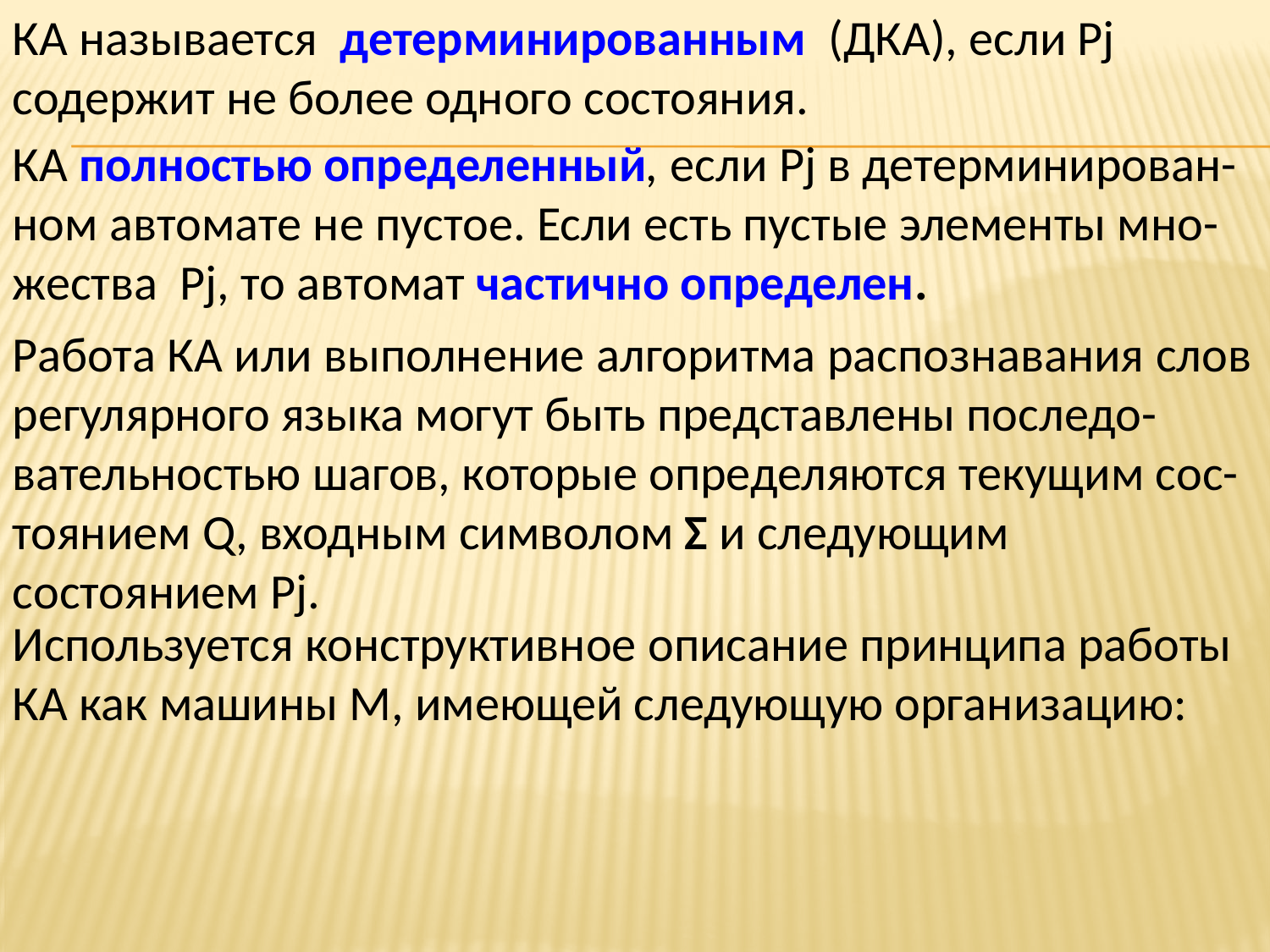

КА называется  детерминированным  (ДКА), если Pj содержит не более одного состояния.
КА полностью определенный, если Pj в детерминирован-ном автомате не пустое. Если есть пустые элементы мно-жества  Pj, то автомат частично определен.
Работа КА или выполнение алгоритма распознавания слов регулярного языка могут быть представлены последо-вательностью шагов, которые определяются текущим сос-тоянием Q, входным символом Σ и следующим состоянием Pj.
Используется конструктивное описание принципа работы КА как машины M, имеющей следующую организацию: